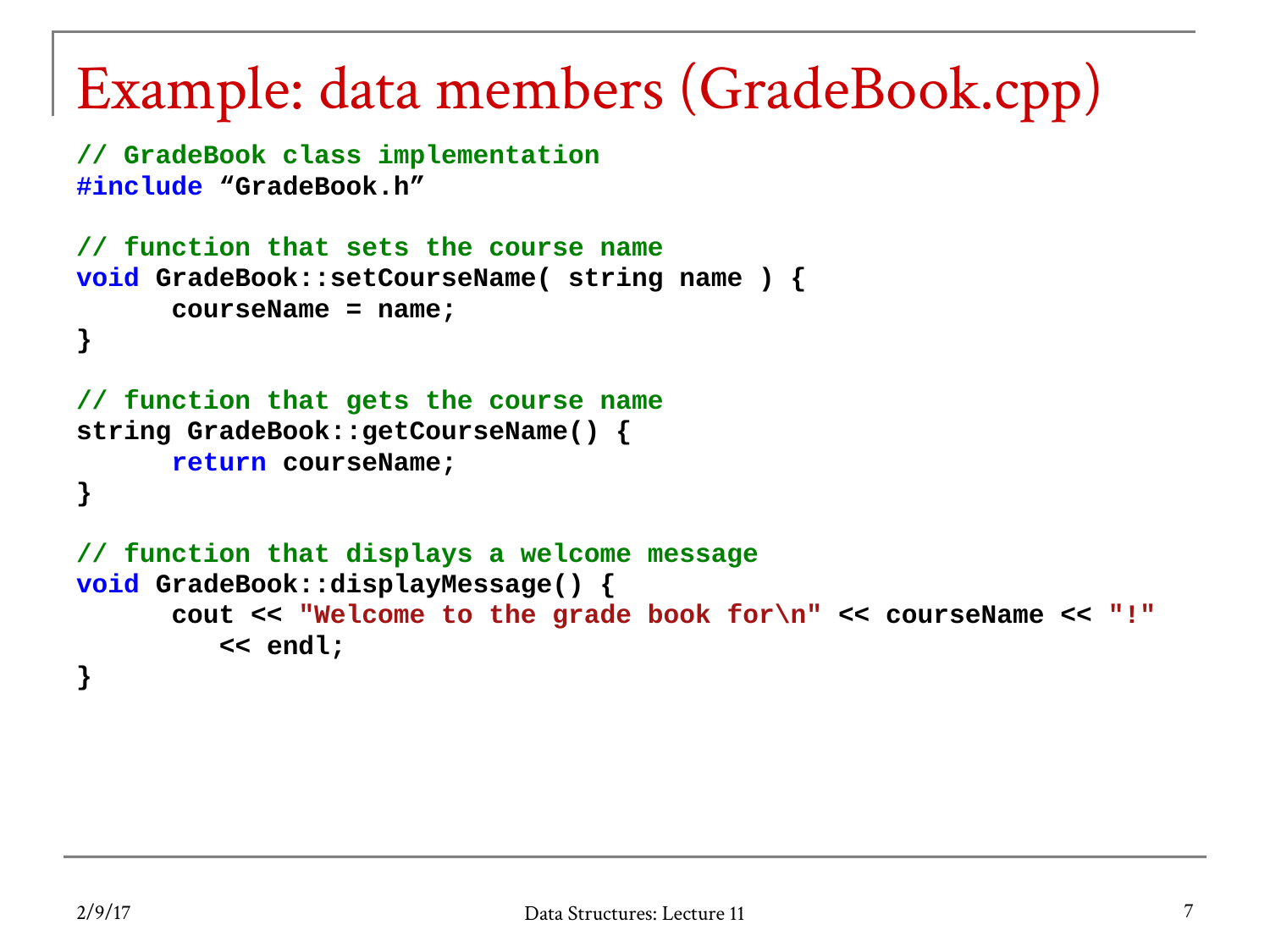

# Example: data members (GradeBook.cpp)
// GradeBook class implementation
#include “GradeBook.h”

// function that sets the course name
void GradeBook::setCourseName( string name ) {
      courseName = name;
}

// function that gets the course name
string GradeBook::getCourseName() {
      return courseName;
}

// function that displays a welcome message
void GradeBook::displayMessage() {
	   cout << "Welcome to the grade book for\n" << courseName << "!"
         << endl;
}
2/9/17
7
Data Structures: Lecture 11